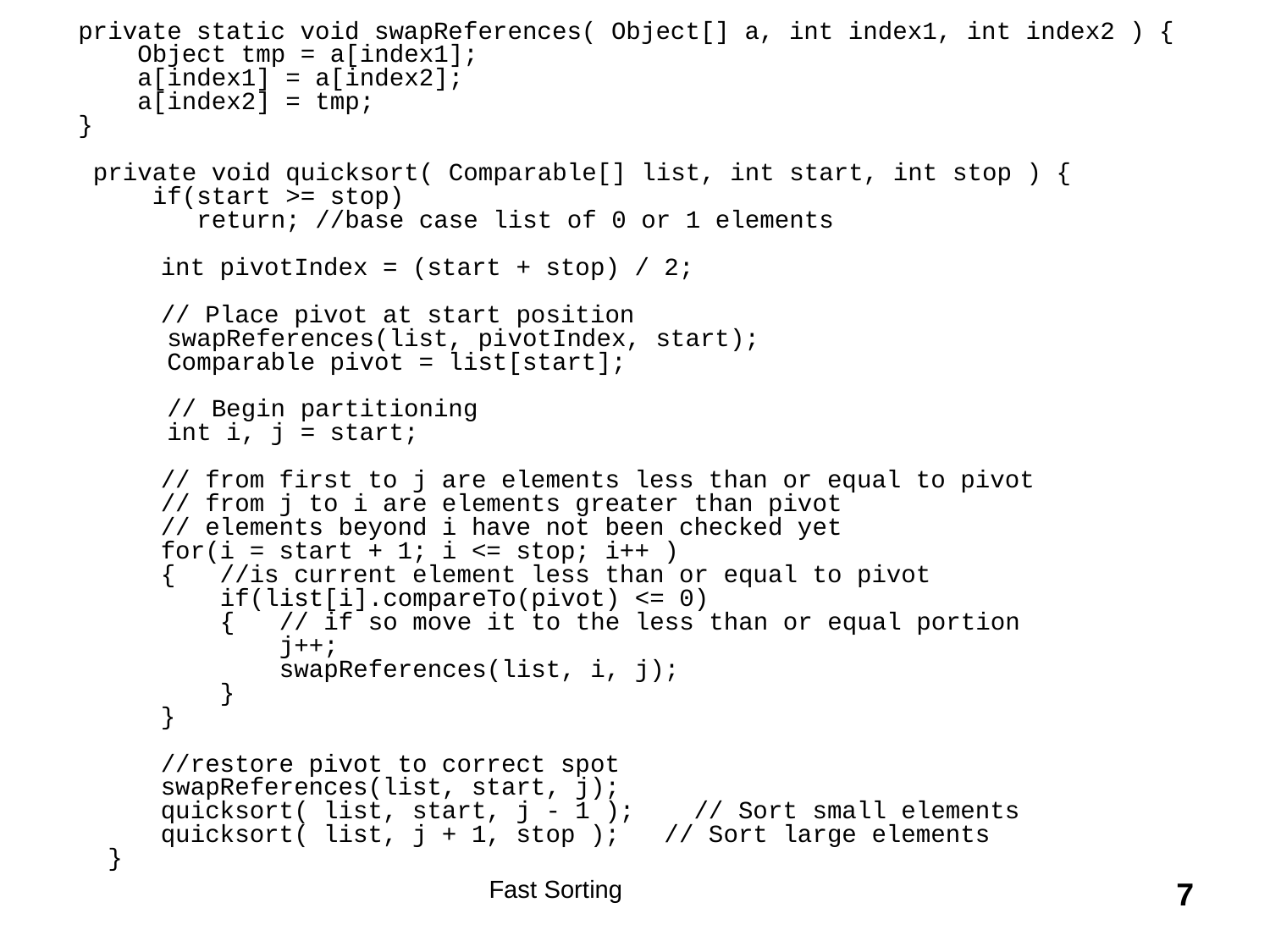

private static void swapReferences( Object[] a, int index1, int index2 ) {
       Object tmp = a[index1];
       a[index1] = a[index2];
       a[index2] = tmp;
   }

    private void quicksort( Comparable[] list, int start, int stop ) {
        if(start >= stop)
           return; //base case list of 0 or 1 elements

	int pivotIndex = (start + stop) / 2;

	// Place pivot at start position
         swapReferences(list, pivotIndex, start);
         Comparable pivot = list[start];

         // Begin partitioning
         int i, j = start;

	// from first to j are elements less than or equal to pivot
   	// from j to i are elements greater than pivot
	// elements beyond i have not been checked yet
	for(i = start + 1; i <= stop; i++ )
	{   //is current element less than or equal to pivot
	    if(list[i].compareTo(pivot) <= 0)
	    {   // if so move it to the less than or equal portion
	        j++;
	        swapReferences(list, i, j);
	    }
	}

	//restore pivot to correct spot
	swapReferences(list, start, j);
	quicksort( list, start, j - 1 );    // Sort small elements
	quicksort( list, j + 1, stop );   // Sort large elements
     }
Fast Sorting
7